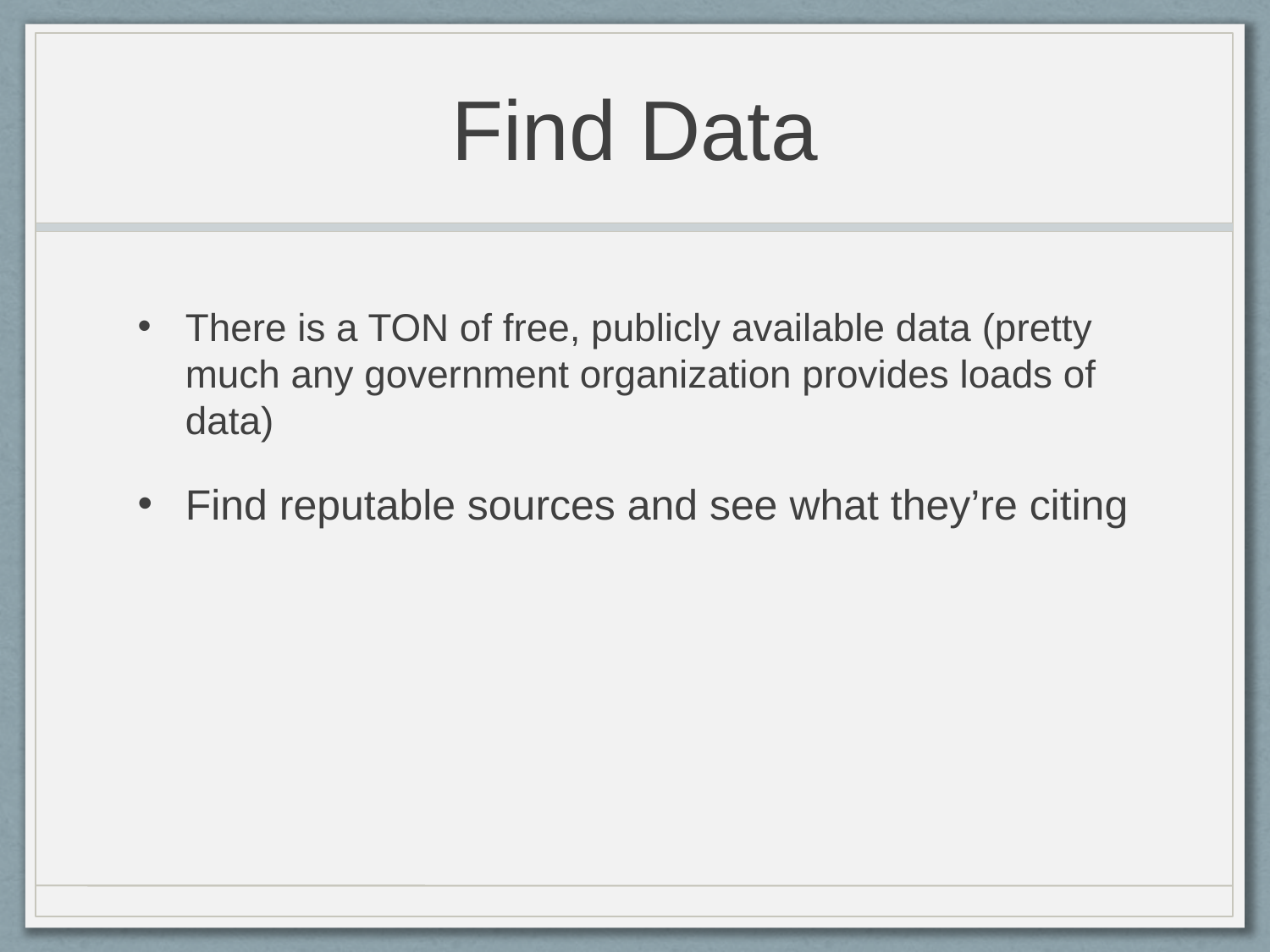

# Find Data
There is a TON of free, publicly available data (pretty much any government organization provides loads of data)
Find reputable sources and see what they’re citing